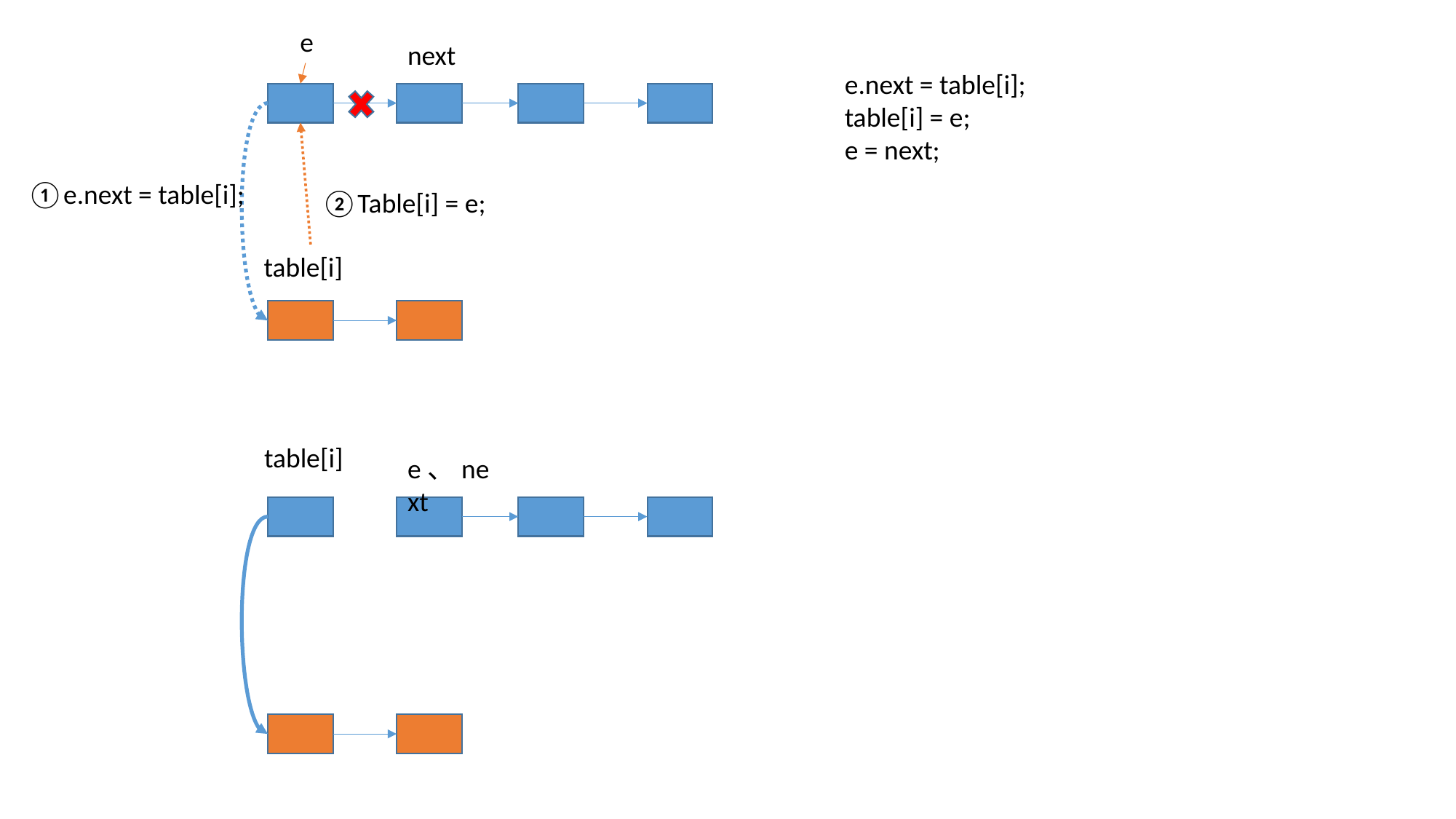

e
next
e.next = table[i];
table[i] = e;
e = next;

①e.next = table[i];

②Table[i] = e;

table[i]

table[i]
e、next